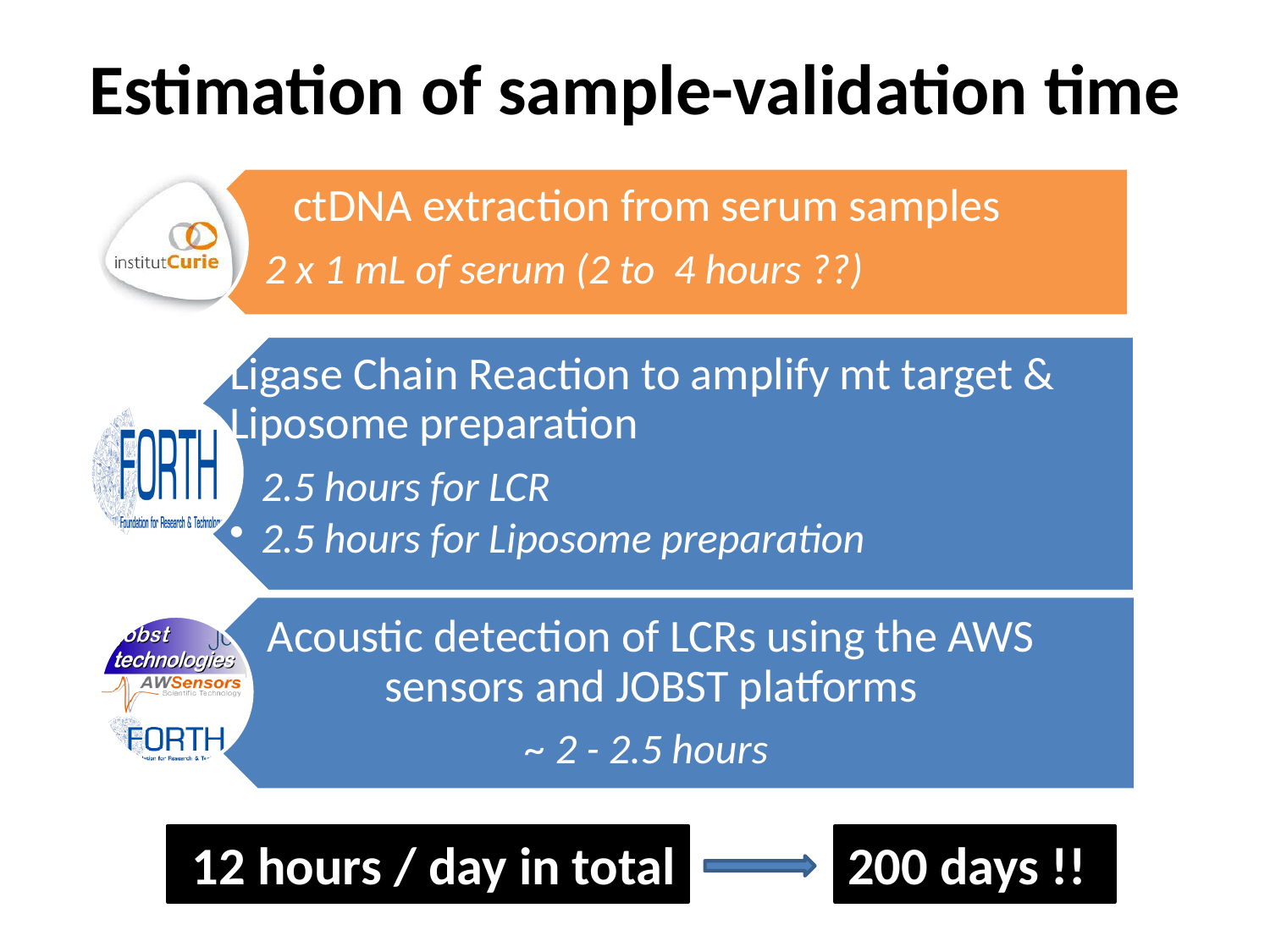

# Estimation of sample-validation time
ctDNA extraction from serum samples
2 x 1 mL of serum (2 to  4 hours ??)
Ligase Chain Reaction to amplify mt target & Liposome preparation
2.5 hours for LCR
2.5 hours for Liposome preparation
Acoustic detection of LCRs using the AWS sensors and JOBST platforms
~ 2 - 2.5 hours
 12 hours / day in total
200 days !!